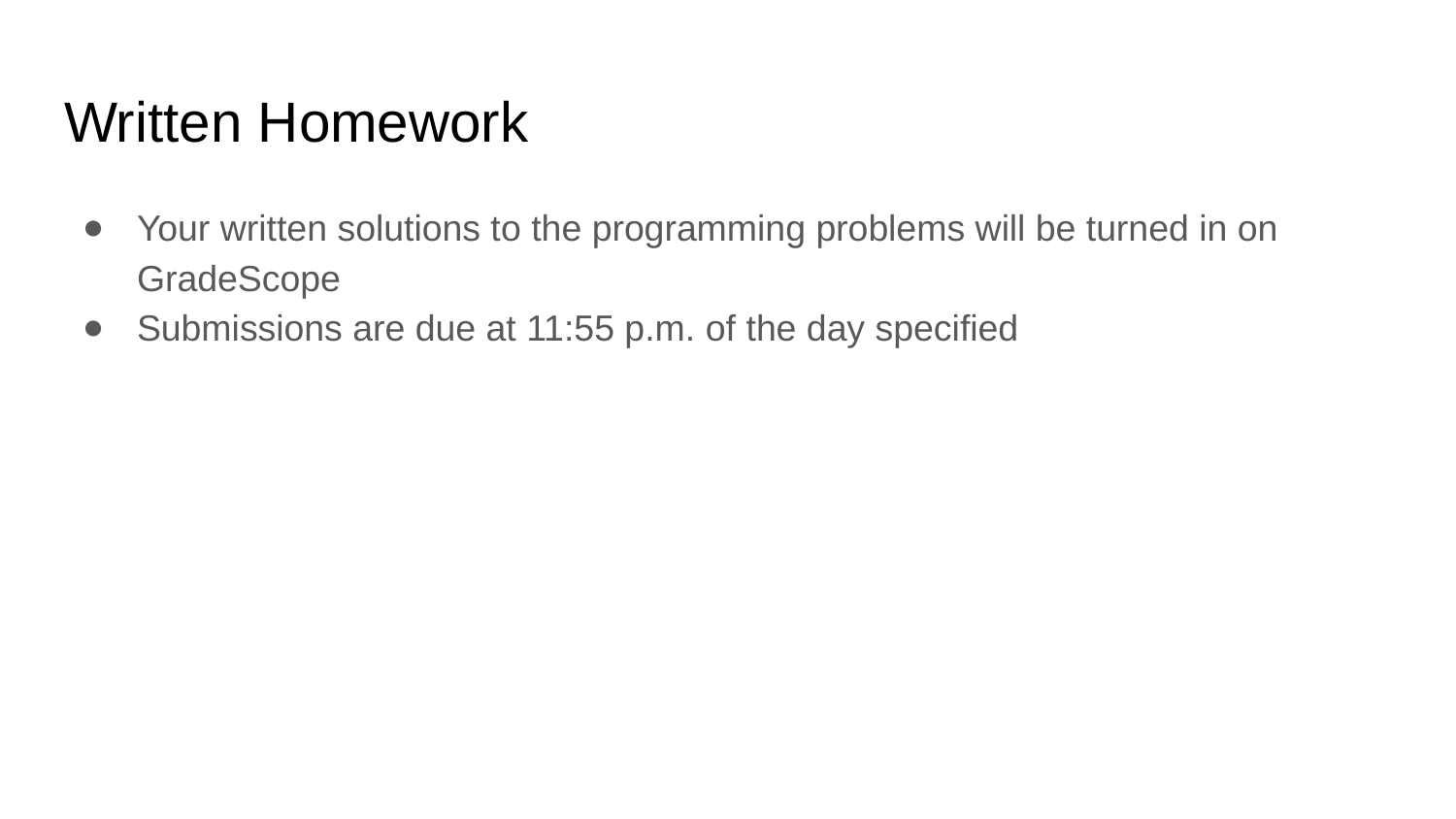

# Written Homework
Your written solutions to the programming problems will be turned in on GradeScope
Submissions are due at 11:55 p.m. of the day specified